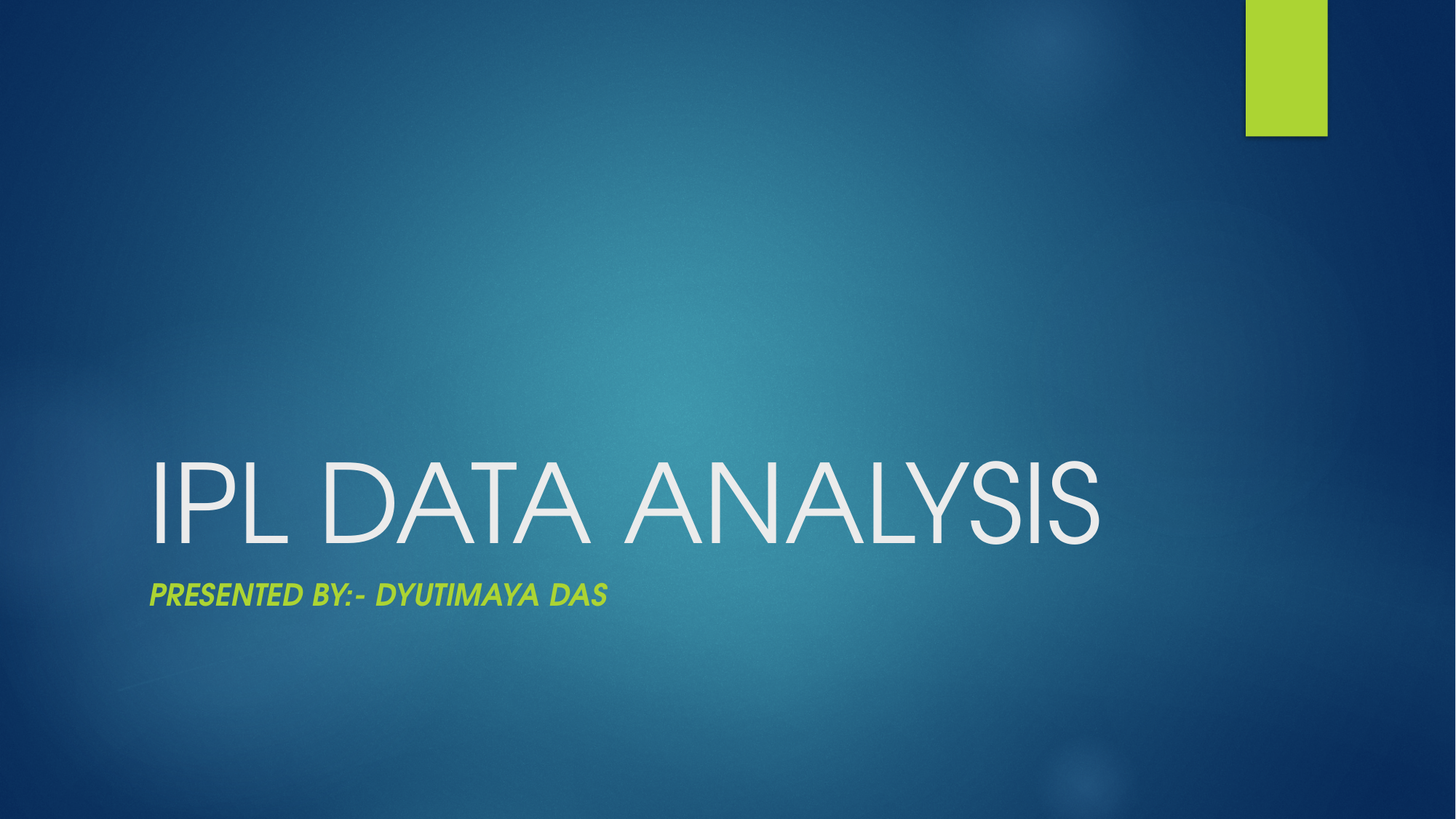

# IPL DATA ANALYSIS
Presented by:- Dyutimaya Das